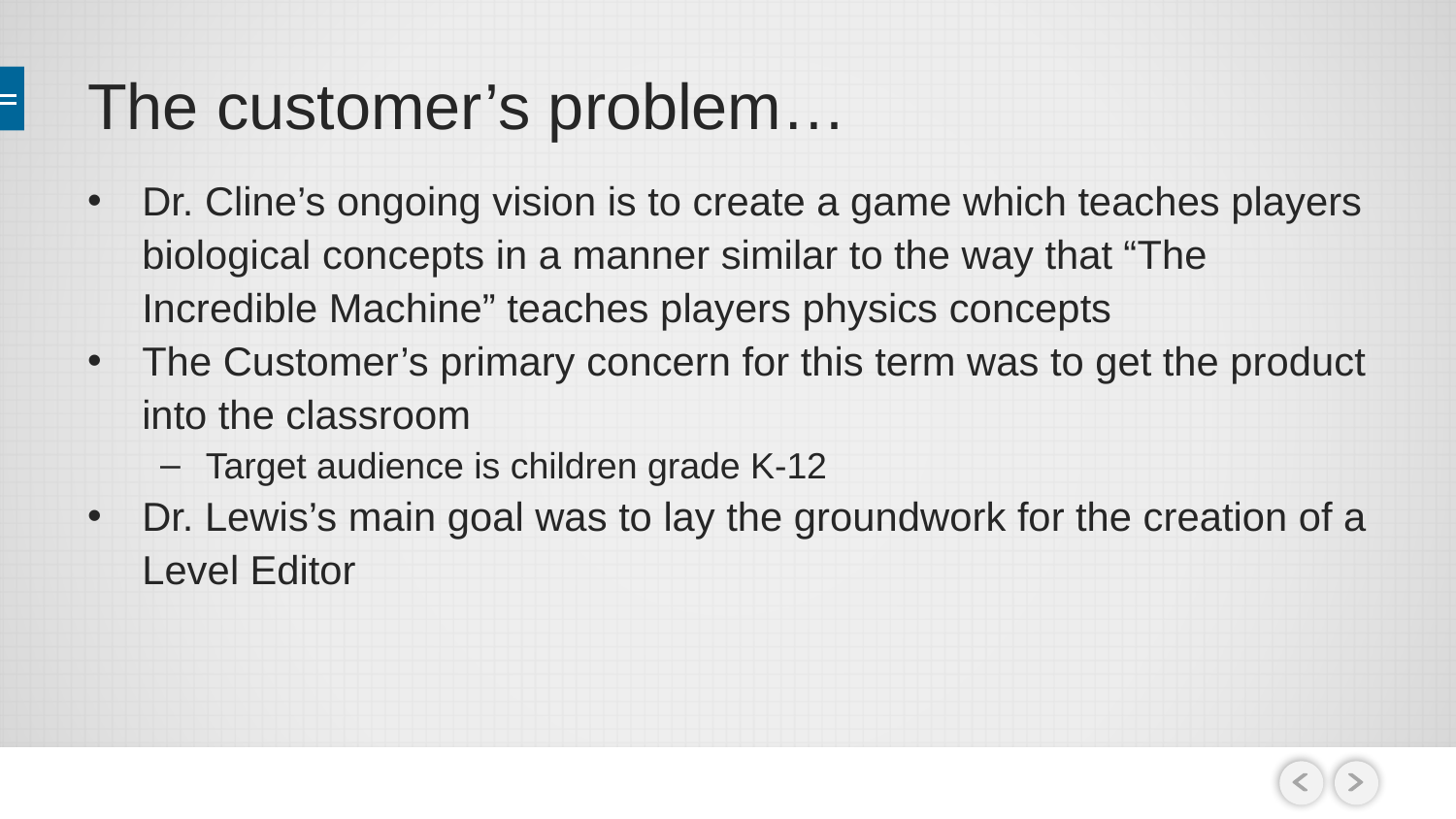

# The customer’s problem…
Dr. Cline’s ongoing vision is to create a game which teaches players biological concepts in a manner similar to the way that “The Incredible Machine” teaches players physics concepts
The Customer’s primary concern for this term was to get the product into the classroom
Target audience is children grade K-12
Dr. Lewis’s main goal was to lay the groundwork for the creation of a Level Editor